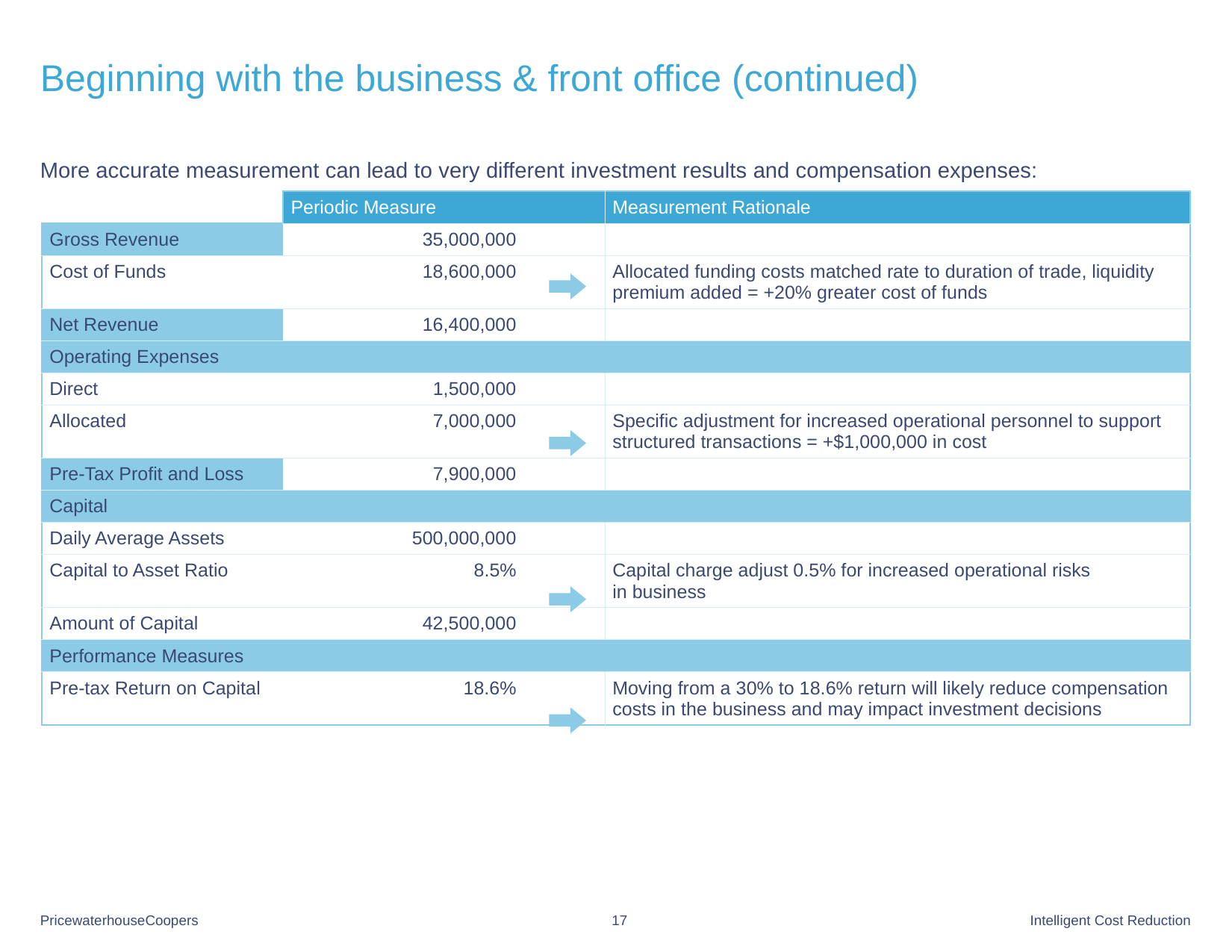

# Beginning with the business & front office (continued)
More accurate measurement can lead to very different investment results and compensation expenses:
|  | Periodic Measure |  | Measurement Rationale |
| --- | --- | --- | --- |
| Gross Revenue | 35,000,000 |  |  |
| Cost of Funds | 18,600,000 |  | Allocated funding costs matched rate to duration of trade, liquidity premium added = +20% greater cost of funds |
| Net Revenue | 16,400,000 |  |  |
| Operating Expenses |  |  |  |
| Direct | 1,500,000 |  |  |
| Allocated | 7,000,000 |  | Specific adjustment for increased operational personnel to support structured transactions = +$1,000,000 in cost |
| Pre-Tax Profit and Loss | 7,900,000 |  |  |
| Capital |  |  |  |
| Daily Average Assets | 500,000,000 |  |  |
| Capital to Asset Ratio | 8.5% |  | Capital charge adjust 0.5% for increased operational risks in business |
| Amount of Capital | 42,500,000 |  |  |
| Performance Measures |  |  |  |
| Pre-tax Return on Capital | 18.6% |  | Moving from a 30% to 18.6% return will likely reduce compensation costs in the business and may impact investment decisions |

17